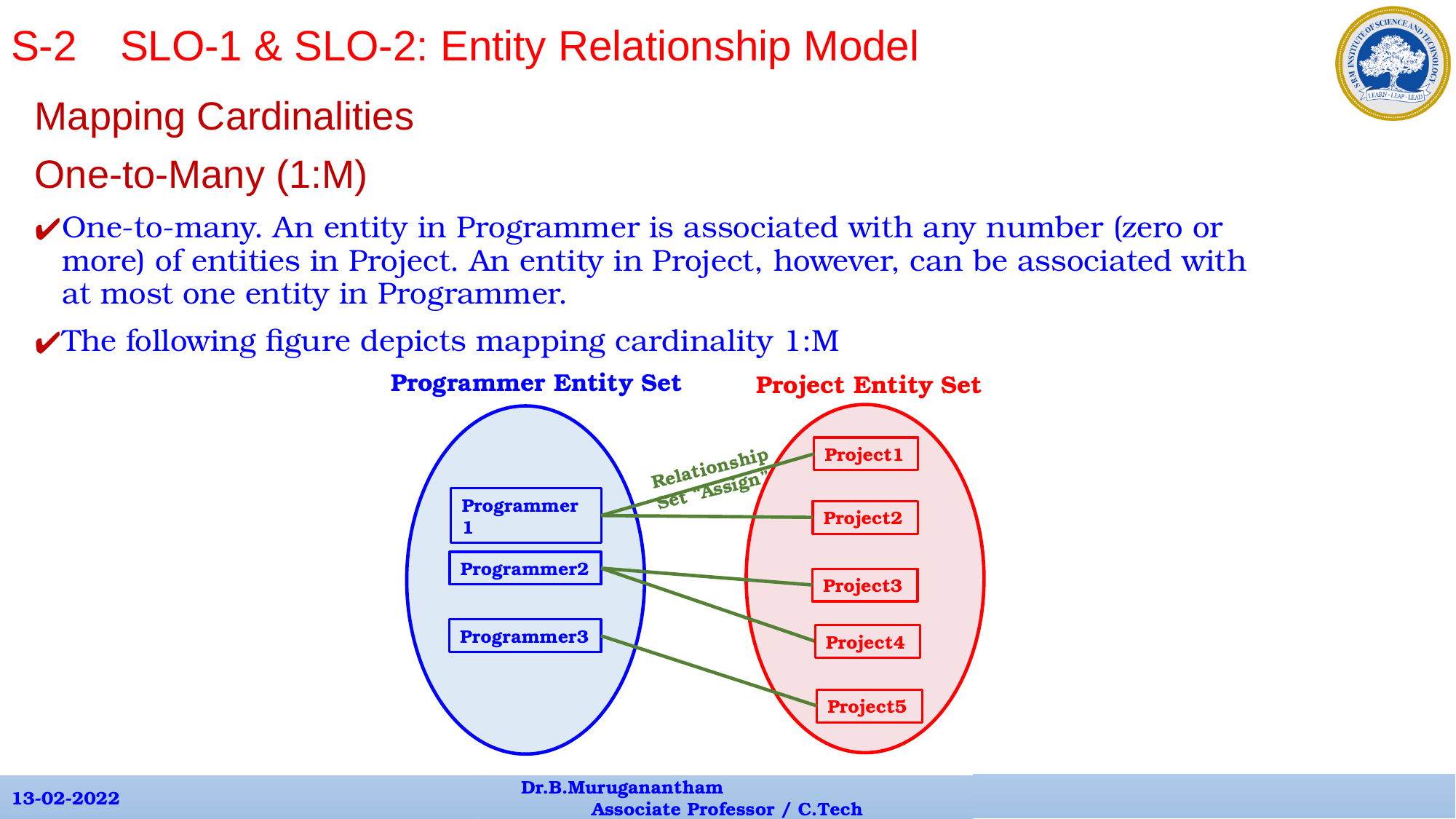

S-2 	SLO-1 & SLO-2: Entity Relationship Model

Mapping Cardinalities
One-to-Many (1:M)
One-to-many. An entity in Programmer is associated with any number (zero or more) of entities in Project. An entity in Project, however, can be associated with at most one entity in Programmer.
The following figure depicts mapping cardinality 1:M

Programmer Entity Set
Project Entity Set

Project1
Relationship Set “Assign”
Programmer1
Project2
Programmer2
Project3
Programmer3
Project4
Project5
35
13-02-2022
Dr.B.Muruganantham                                   Associate Professor / C.Tech